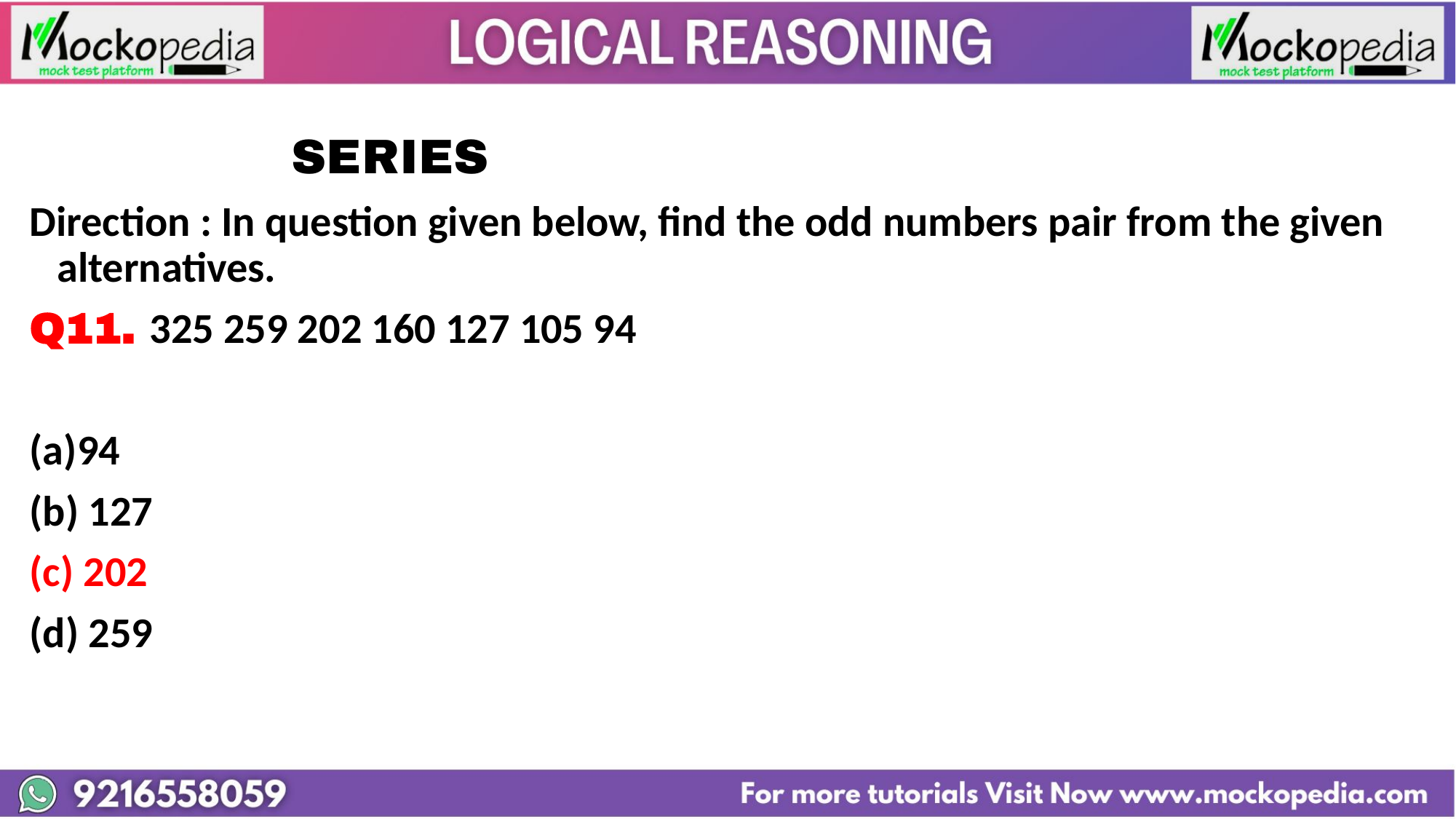

#
			 SERIES
Direction : In question given below, find the odd numbers pair from the given alternatives.
Q11. 325 259 202 160 127 105 94

94
(b) 127
(c) 202
(d) 259